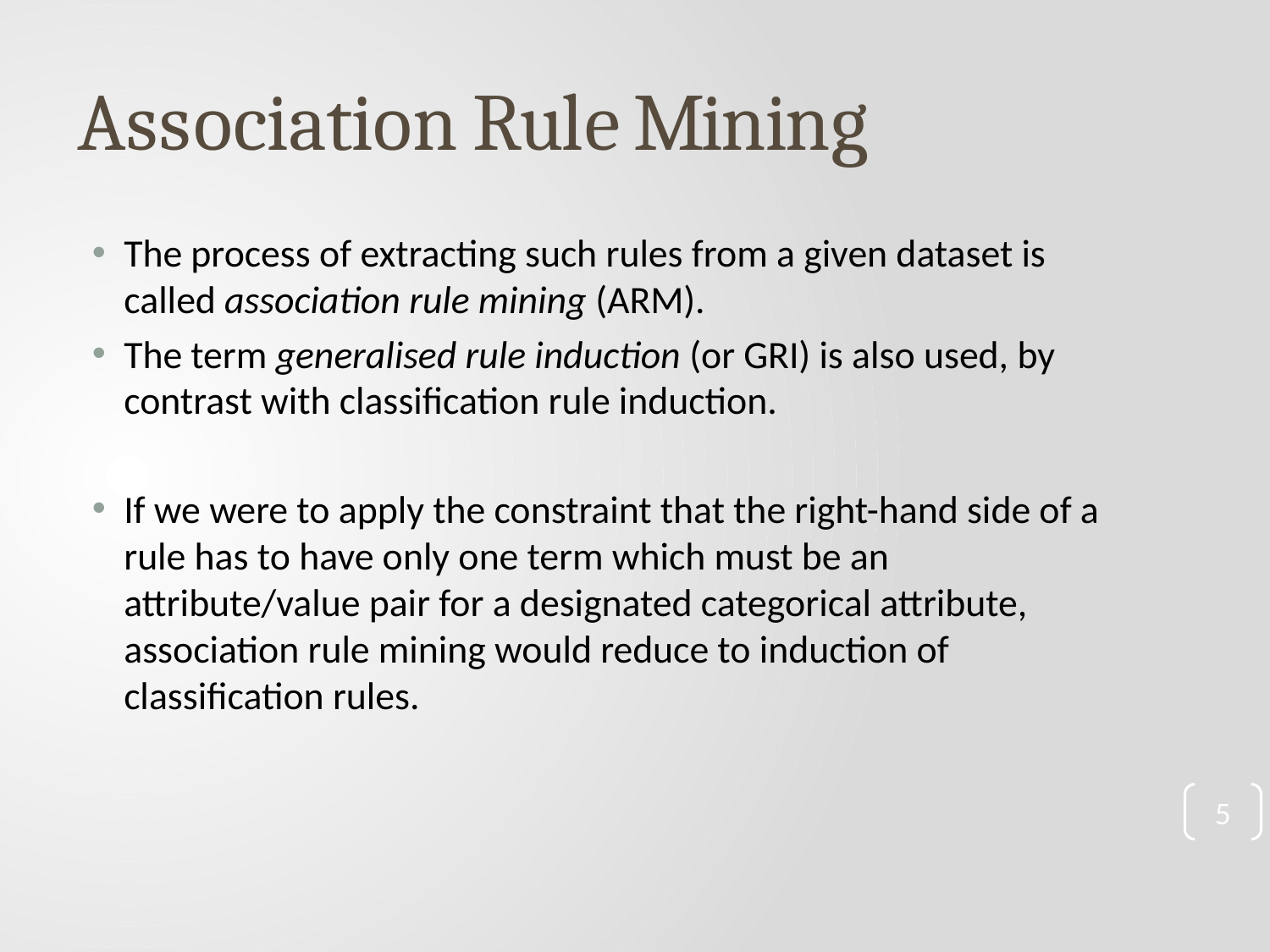

# Association Rule Mining
The process of extracting such rules from a given dataset is called association rule mining (ARM).
The term generalised rule induction (or GRI) is also used, by contrast with classification rule induction.

If we were to apply the constraint that the right-hand side of a rule has to have only one term which must be an attribute/value pair for a designated categorical attribute, association rule mining would reduce to induction of classification rules.
5